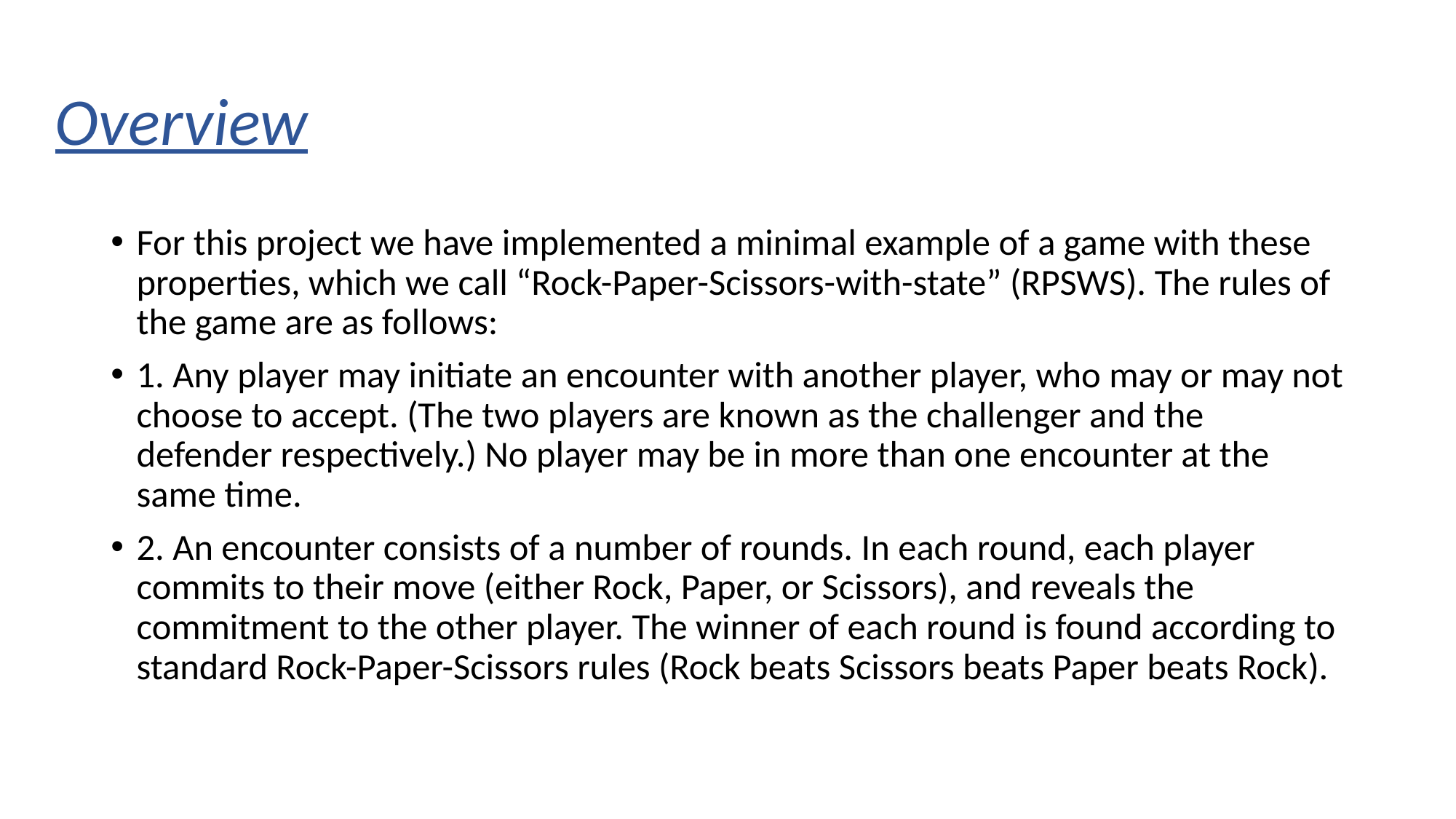

# Overview
For this project we have implemented a minimal example of a game with these properties, which we call “Rock-Paper-Scissors-with-state” (RPSWS). The rules of the game are as follows:
1. Any player may initiate an encounter with another player, who may or may not choose to accept. (The two players are known as the challenger and the defender respectively.) No player may be in more than one encounter at the same time.
2. An encounter consists of a number of rounds. In each round, each player commits to their move (either Rock, Paper, or Scissors), and reveals the commitment to the other player. The winner of each round is found according to standard Rock-Paper-Scissors rules (Rock beats Scissors beats Paper beats Rock).